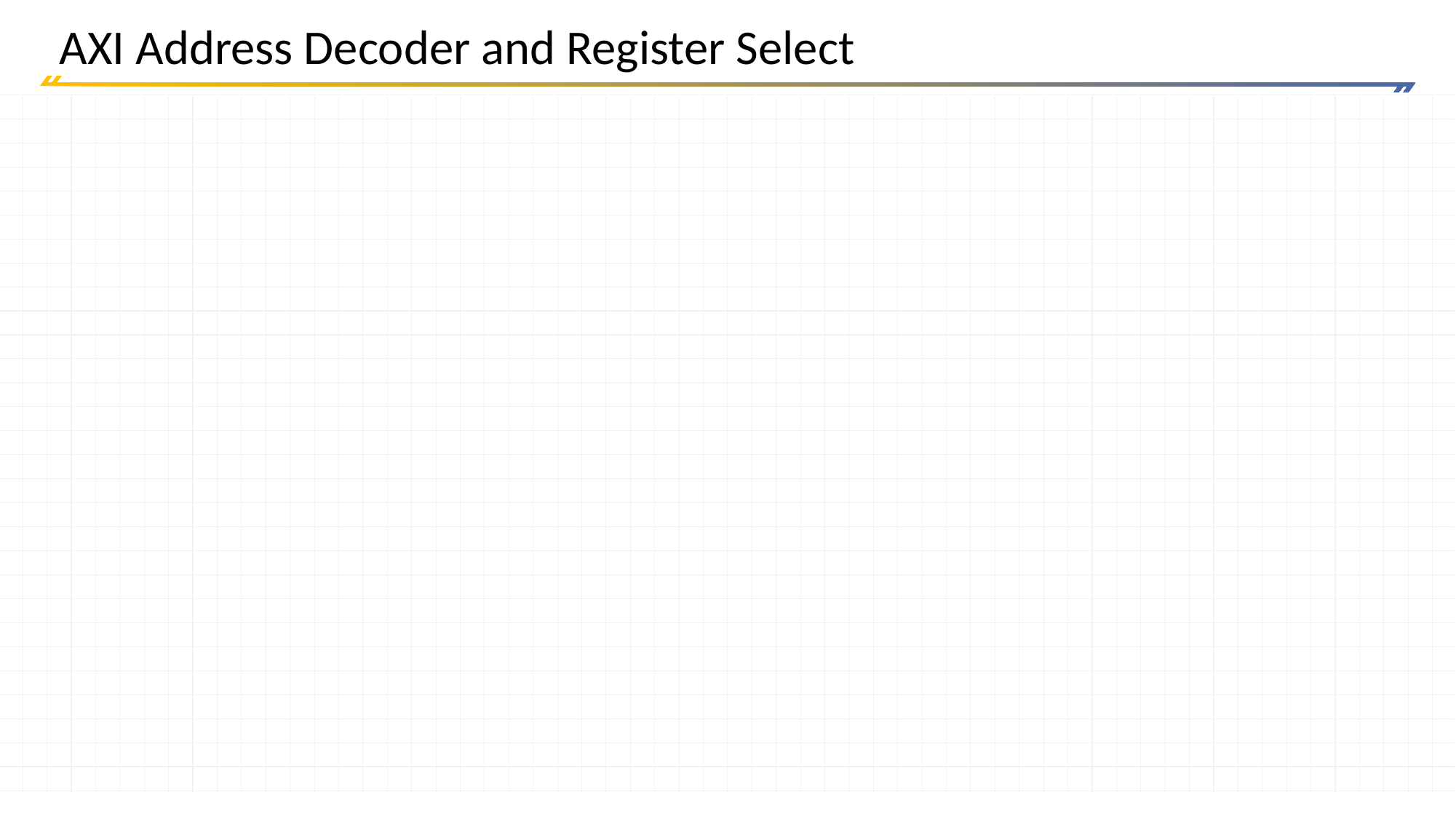

# AXI Address Decoder and Register Select